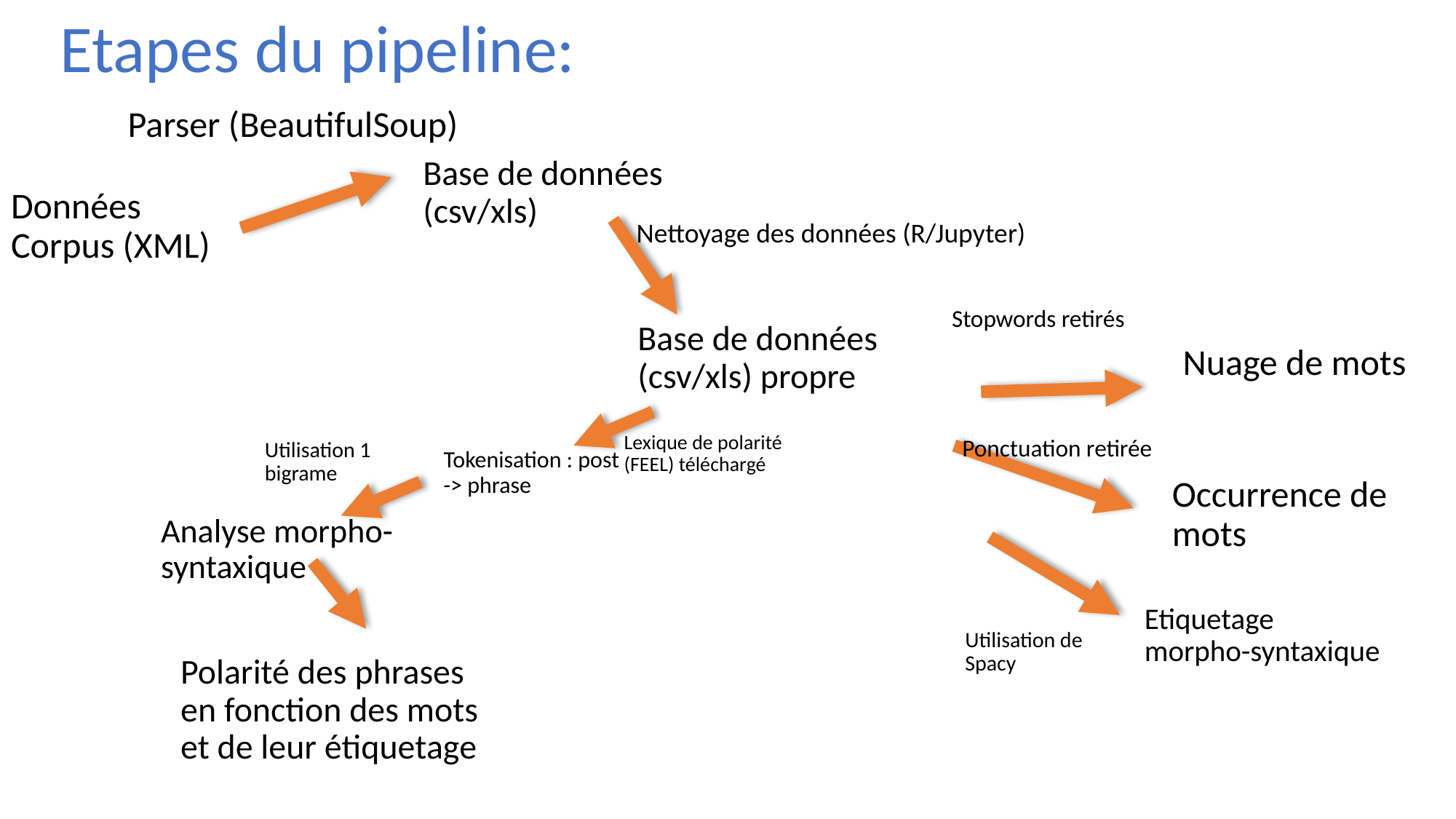

Etapes du pipeline:
Parser (BeautifulSoup)

Base de données (csv/xls)
Données Corpus (XML)
Nettoyage des données (R/Jupyter)

Stopwords retirés
Base de données (csv/xls) propre
Nuage de mots
Lexique de polarité (FEEL) téléchargé
Ponctuation retirée
Utilisation 1 bigrame
Tokenisation : post -> phrase
Occurrence de mots
Analyse morpho-syntaxique
Etiquetage morpho-syntaxique
Utilisation de Spacy
Polarité des phrases en fonction des mots et de leur étiquetage